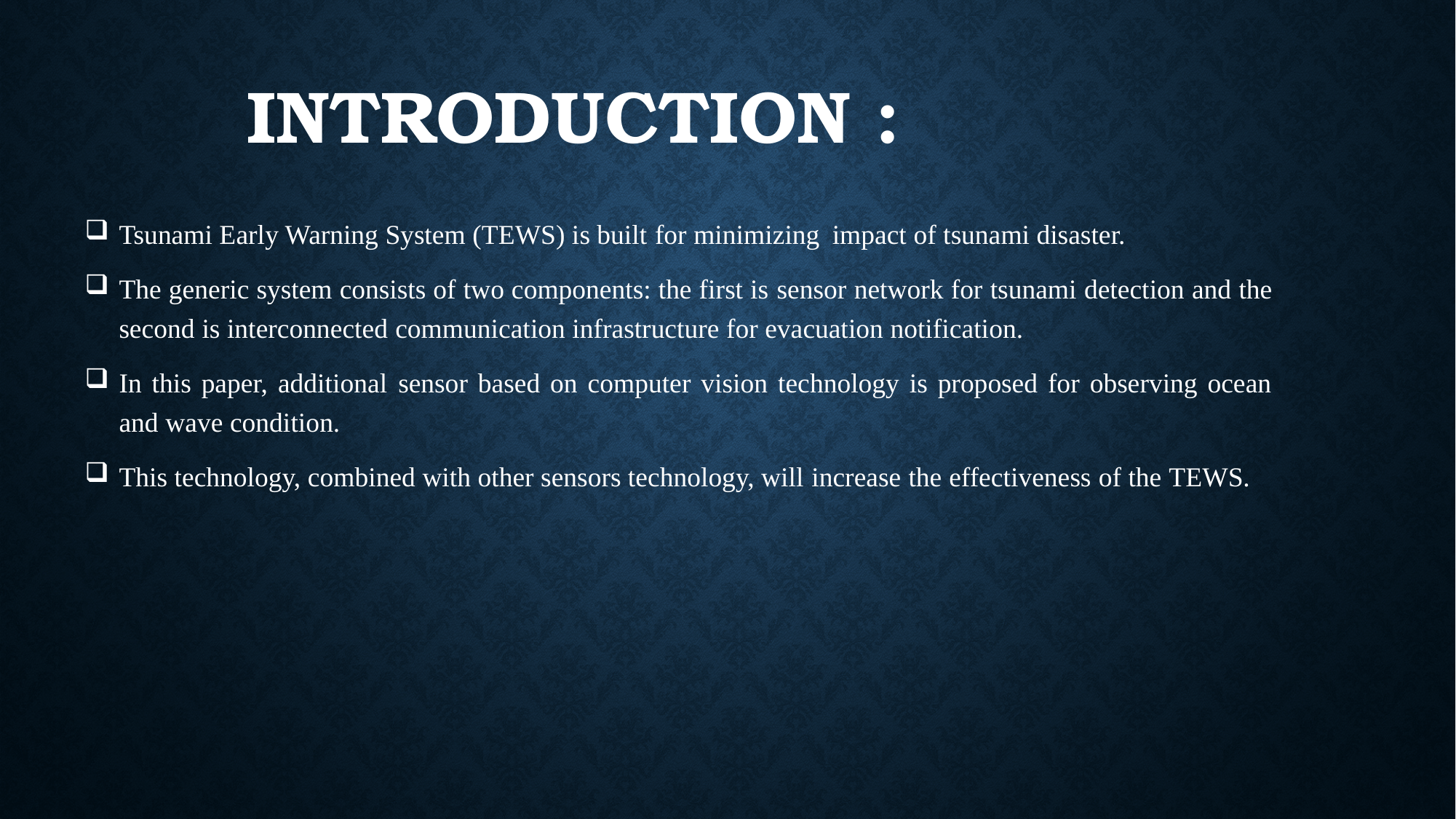

# Introduction :
Tsunami Early Warning System (TEWS) is built for minimizing impact of tsunami disaster.
The generic system consists of two components: the first is sensor network for tsunami detection and the second is interconnected communication infrastructure for evacuation notification.
In this paper, additional sensor based on computer vision technology is proposed for observing ocean and wave condition.
This technology, combined with other sensors technology, will increase the effectiveness of the TEWS.